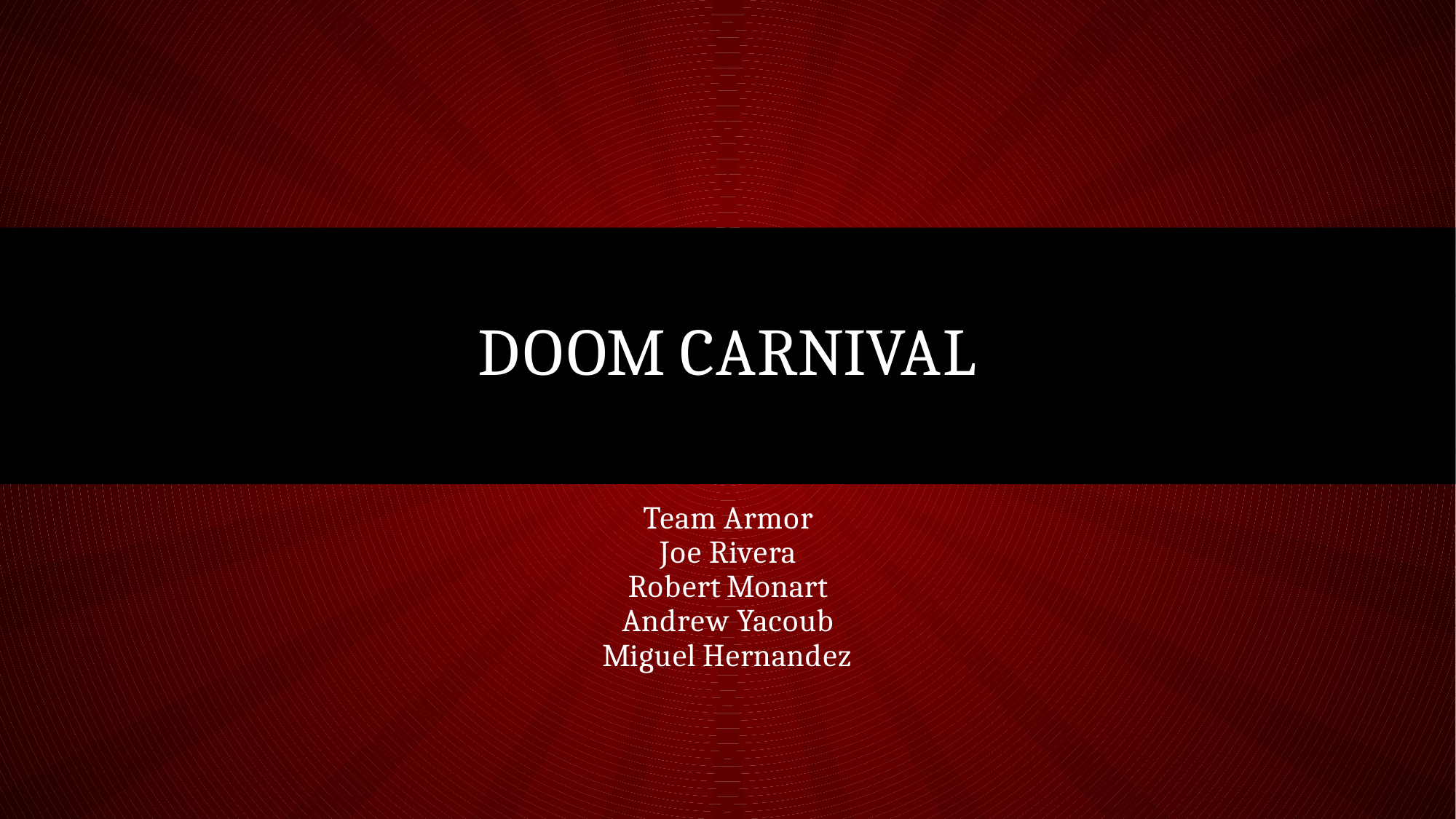

# Doom Carnival
Team Armor
Joe Rivera
Robert Monart
Andrew Yacoub
Miguel Hernandez